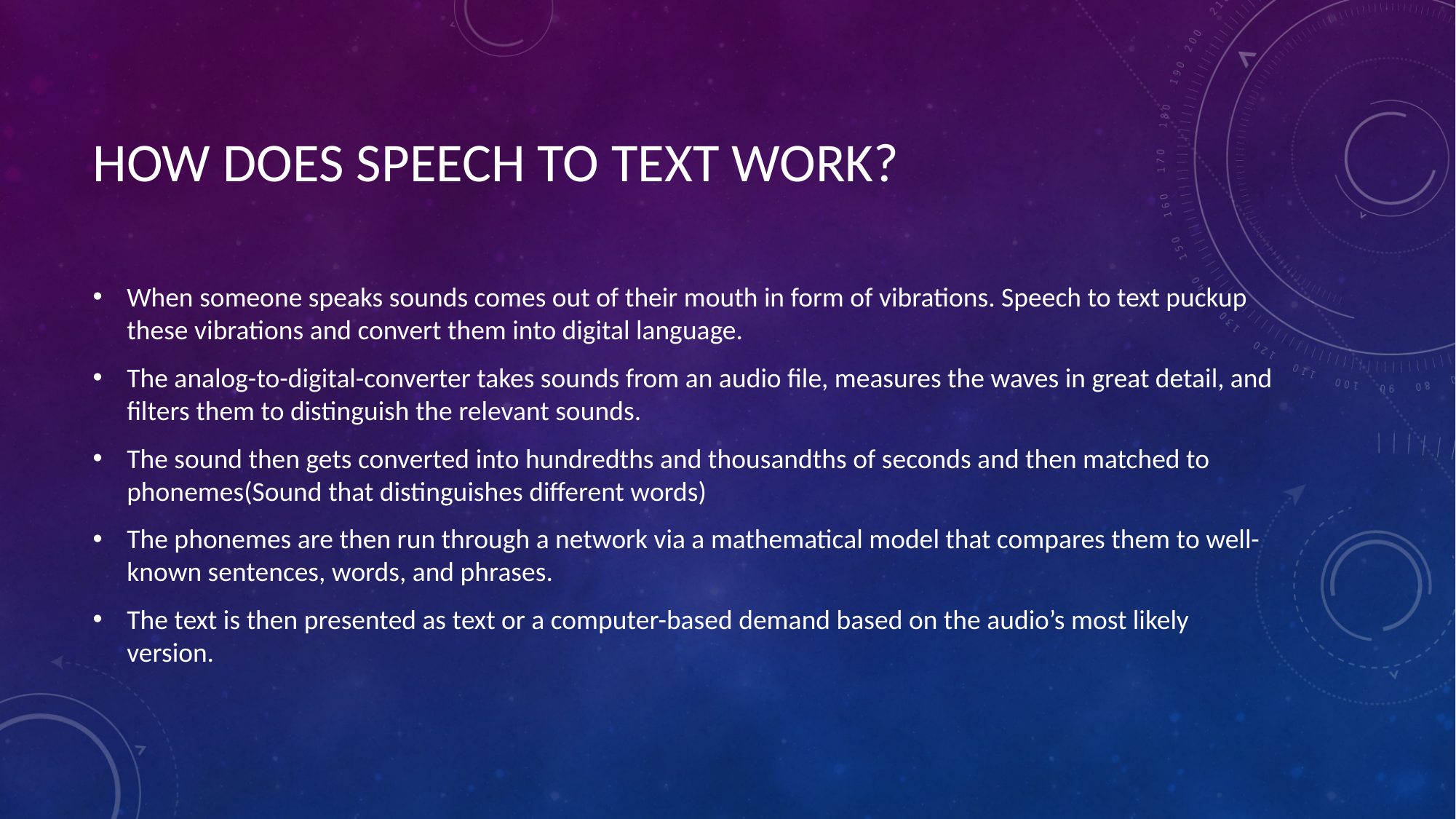

# How does speech to text work?
When someone speaks sounds comes out of their mouth in form of vibrations. Speech to text puckup these vibrations and convert them into digital language.
The analog-to-digital-converter takes sounds from an audio file, measures the waves in great detail, and filters them to distinguish the relevant sounds.
The sound then gets converted into hundredths and thousandths of seconds and then matched to phonemes(Sound that distinguishes different words)
The phonemes are then run through a network via a mathematical model that compares them to well-known sentences, words, and phrases.
The text is then presented as text or a computer-based demand based on the audio’s most likely version.